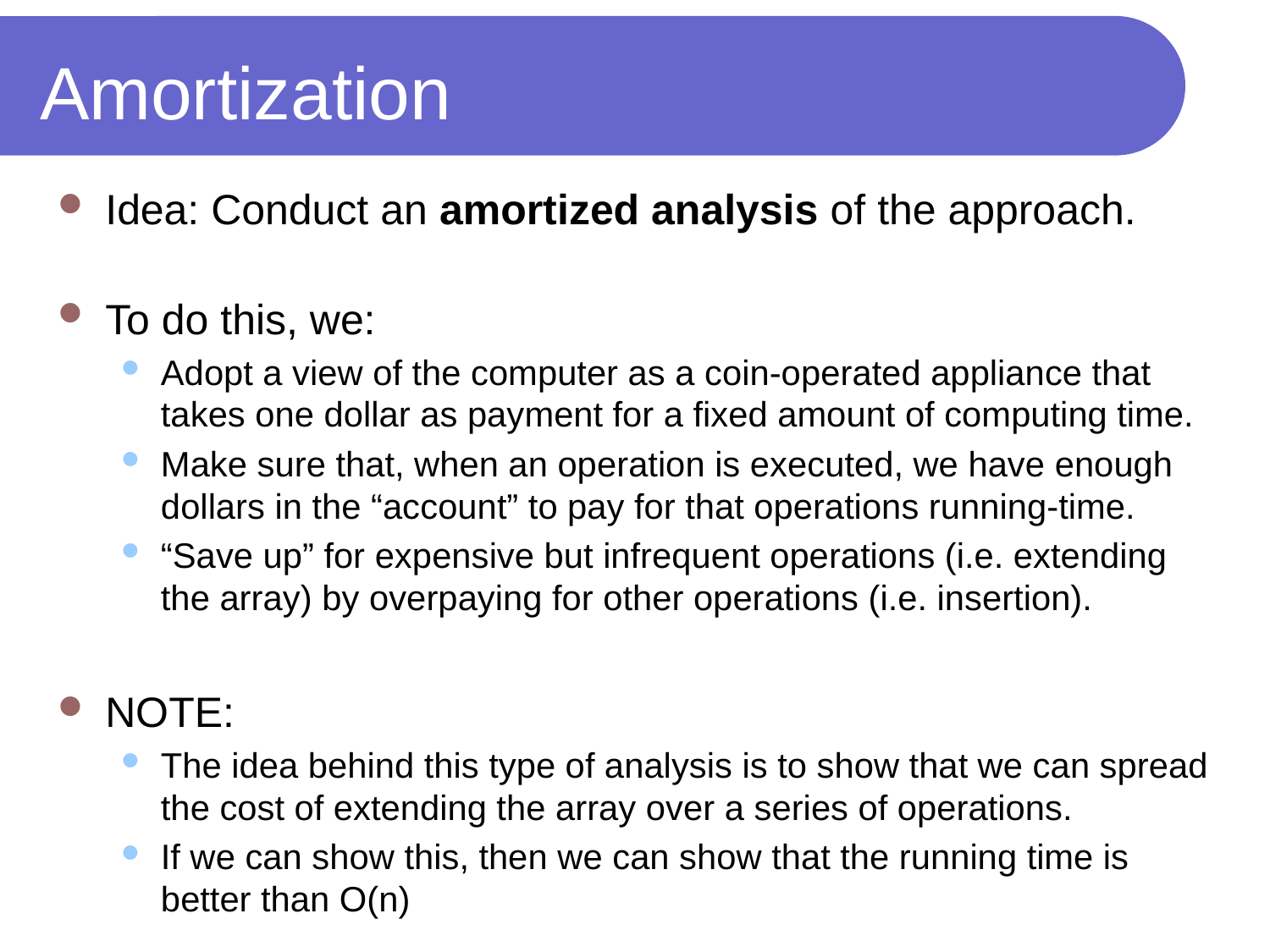

# Amortization
Idea: Conduct an amortized analysis of the approach.

To do this, we:
Adopt a view of the computer as a coin-operated appliance that takes one dollar as payment for a fixed amount of computing time.
Make sure that, when an operation is executed, we have enough dollars in the “account” to pay for that operations running-time.
“Save up” for expensive but infrequent operations (i.e. extending the array) by overpaying for other operations (i.e. insertion).

NOTE:
The idea behind this type of analysis is to show that we can spread the cost of extending the array over a series of operations.
If we can show this, then we can show that the running time is better than O(n)